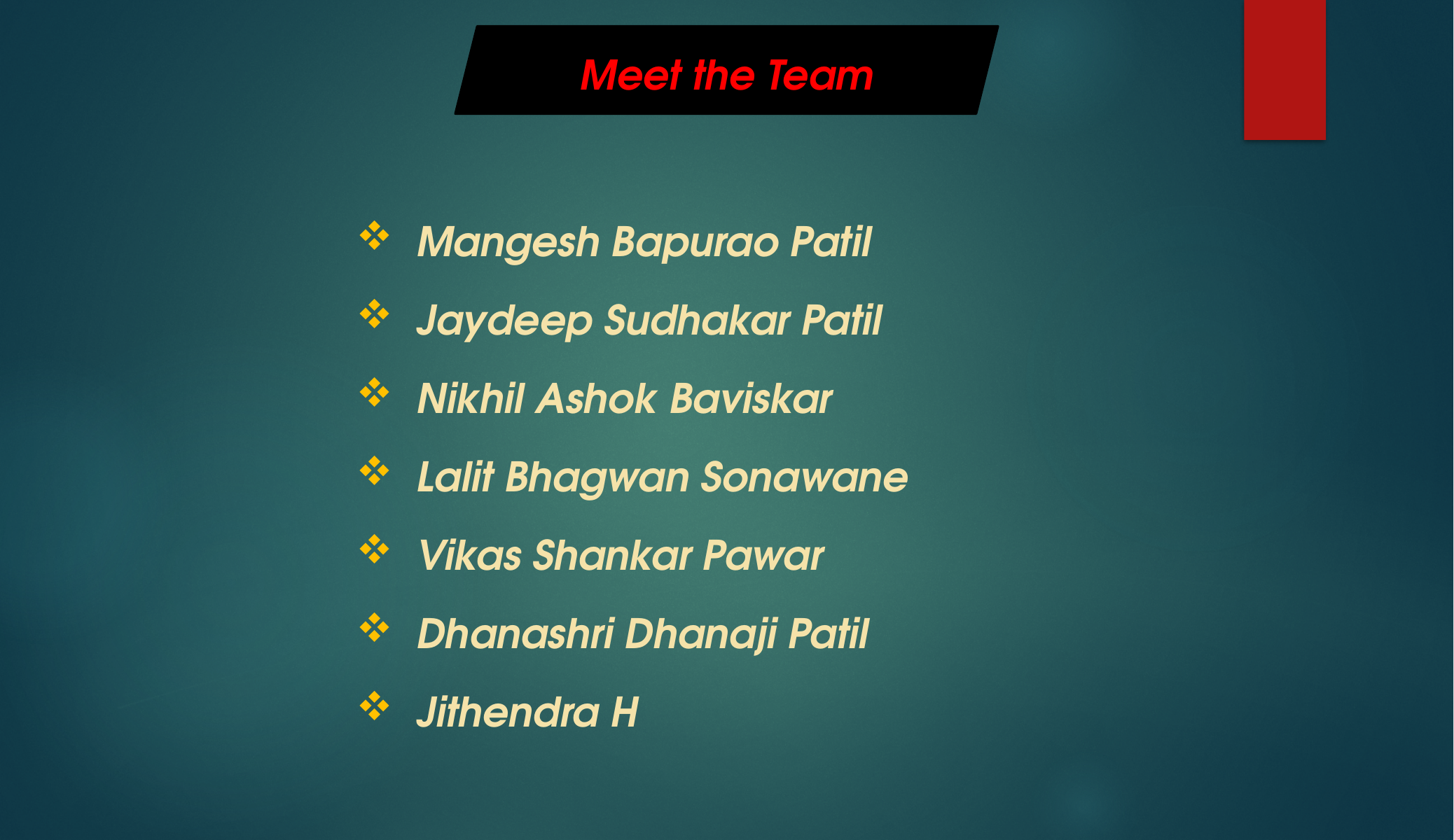

Meet the Team
  Mangesh Bapurao Patil
  Jaydeep Sudhakar Patil
  Nikhil Ashok Baviskar
  Lalit Bhagwan Sonawane
  Vikas Shankar Pawar
  Dhanashri Dhanaji Patil
  Jithendra H